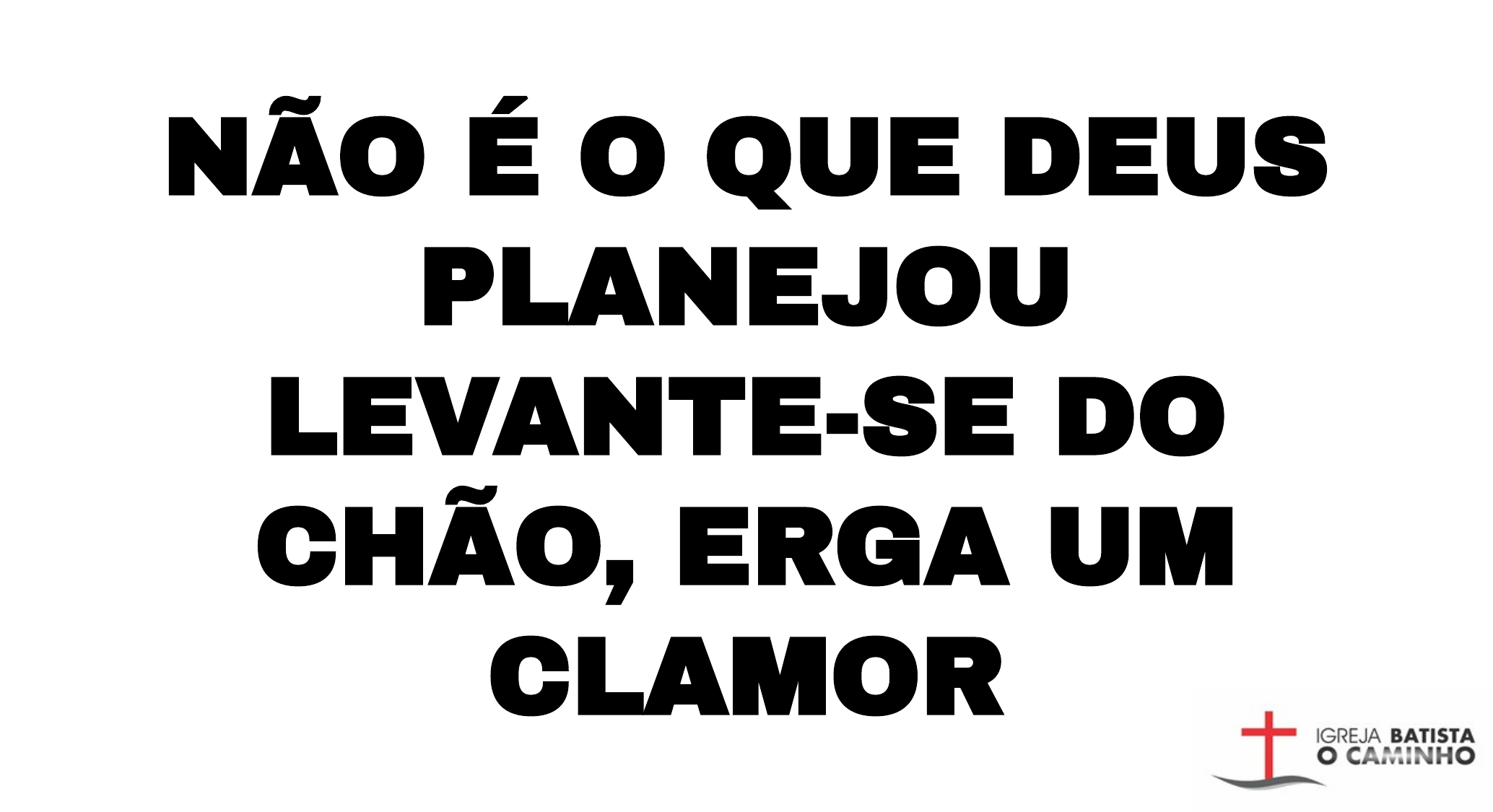

NÃO É O QUE DEUS PLANEJOU
LEVANTE-SE DO CHÃO, ERGA UM CLAMOR